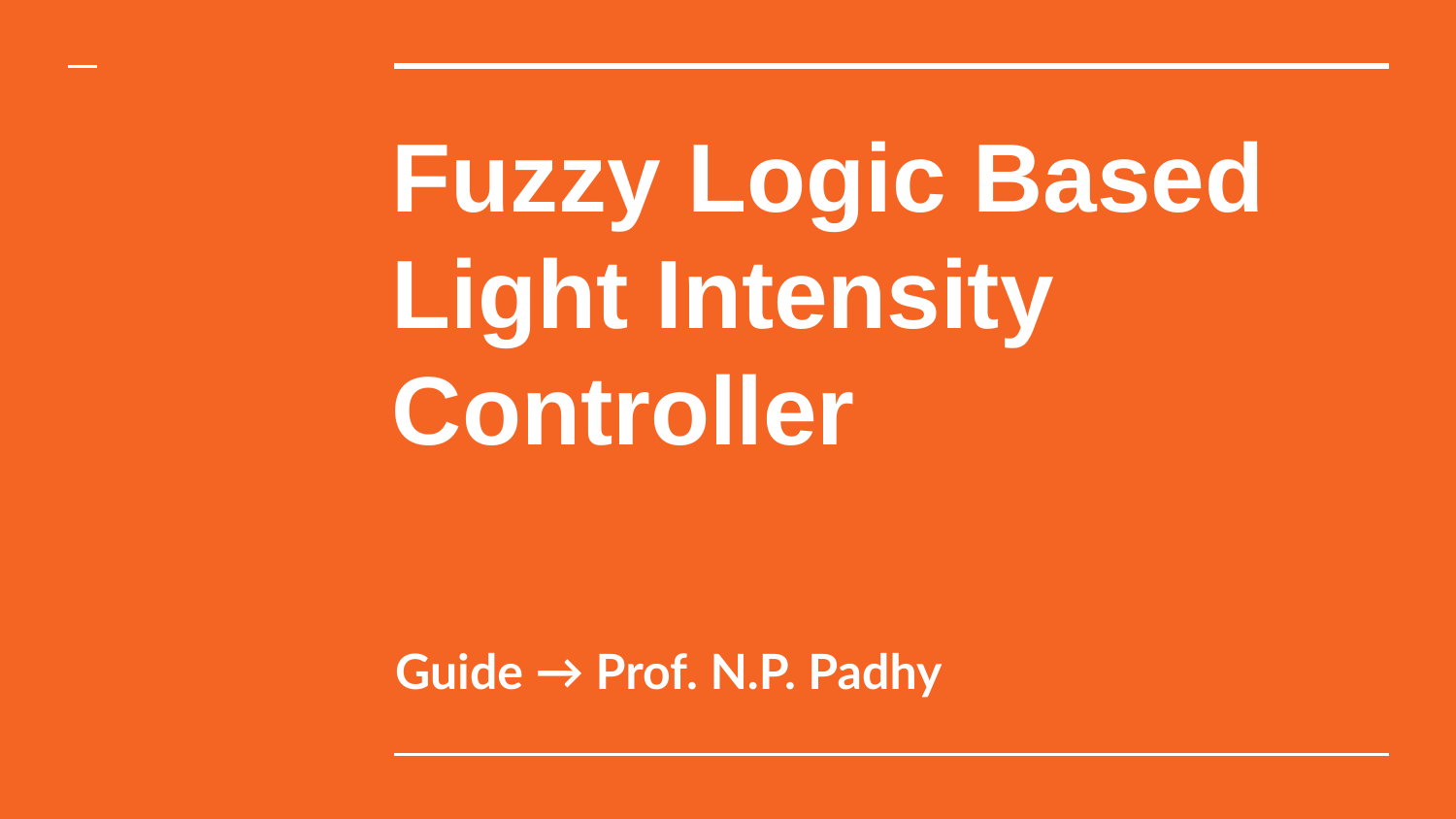

# Fuzzy Logic Based Light Intensity Controller
Guide → Prof. N.P. Padhy